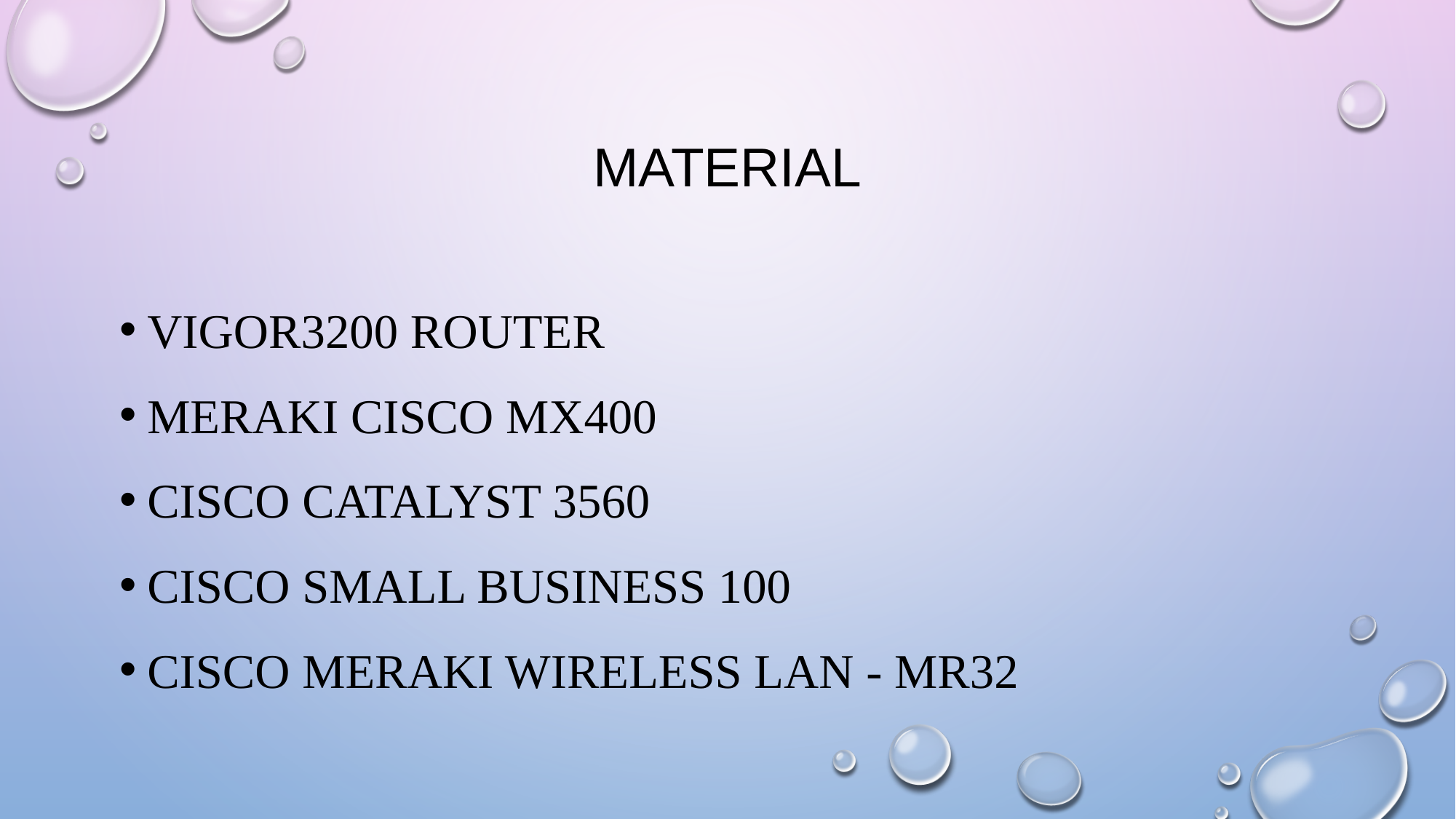

# material
Vigor3200 Router
MERAKI CISCO MX400
Cisco Catalyst 3560
Cisco Small Business 100
CISCO MERAKI WIRELESS LAN - MR32